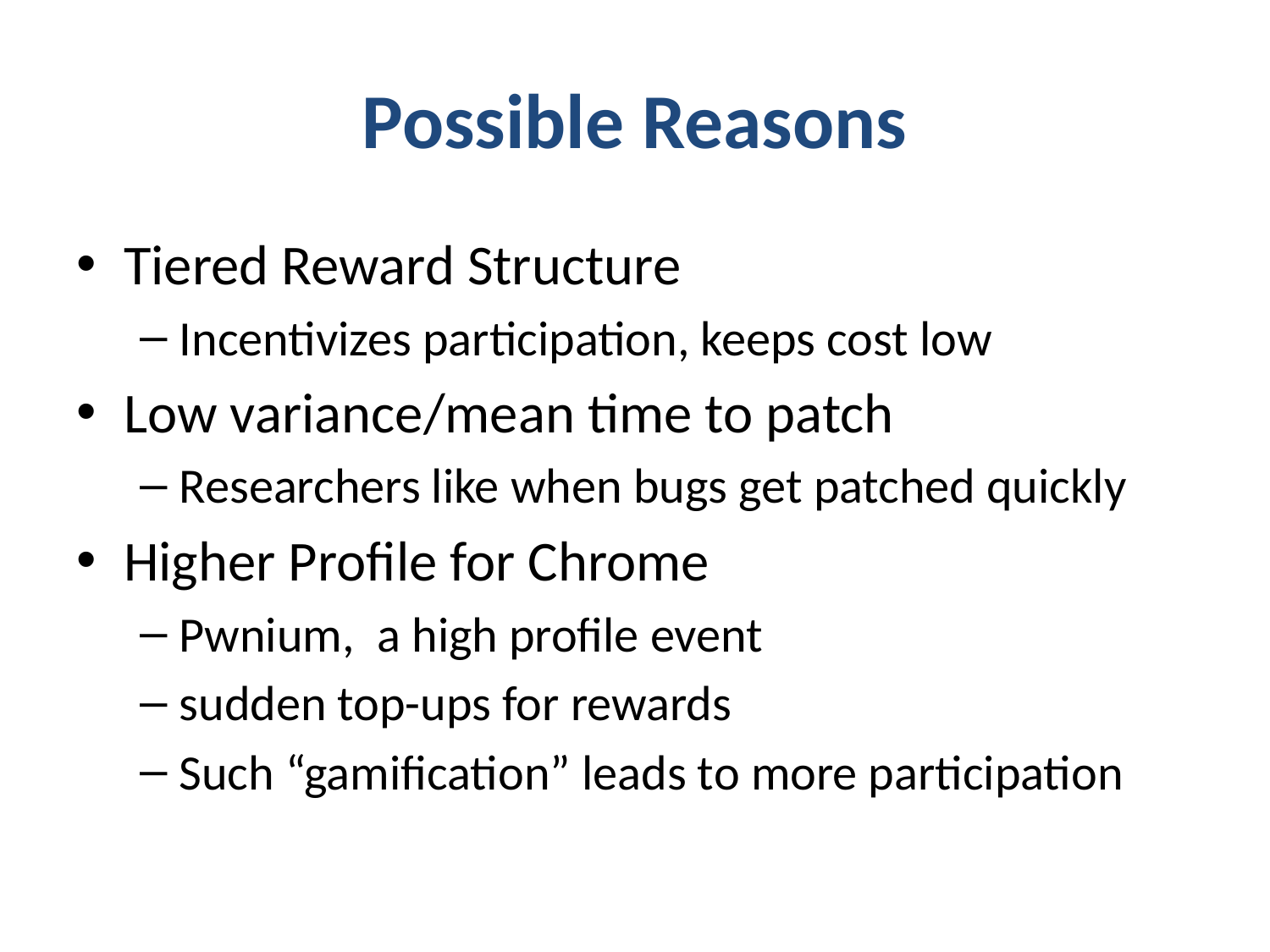

# Possible Reasons
Tiered Reward Structure
Incentivizes participation, keeps cost low
Low variance/mean time to patch
Researchers like when bugs get patched quickly
Higher Profile for Chrome
Pwnium,  a high profile event
sudden top-ups for rewards
Such “gamification” leads to more participation